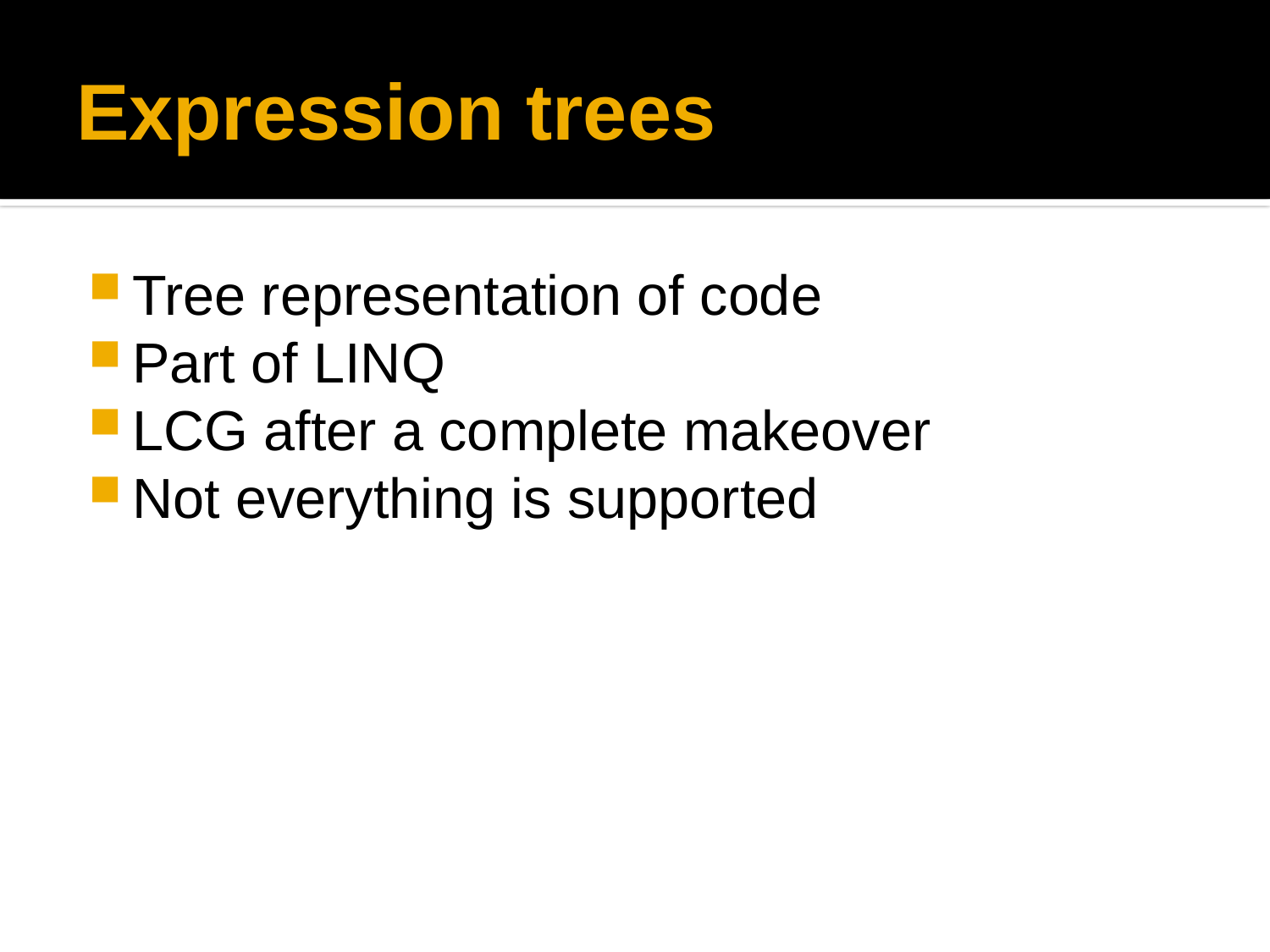

# Expression trees
Tree representation of code
Part of LINQ
LCG after a complete makeover
Not everything is supported